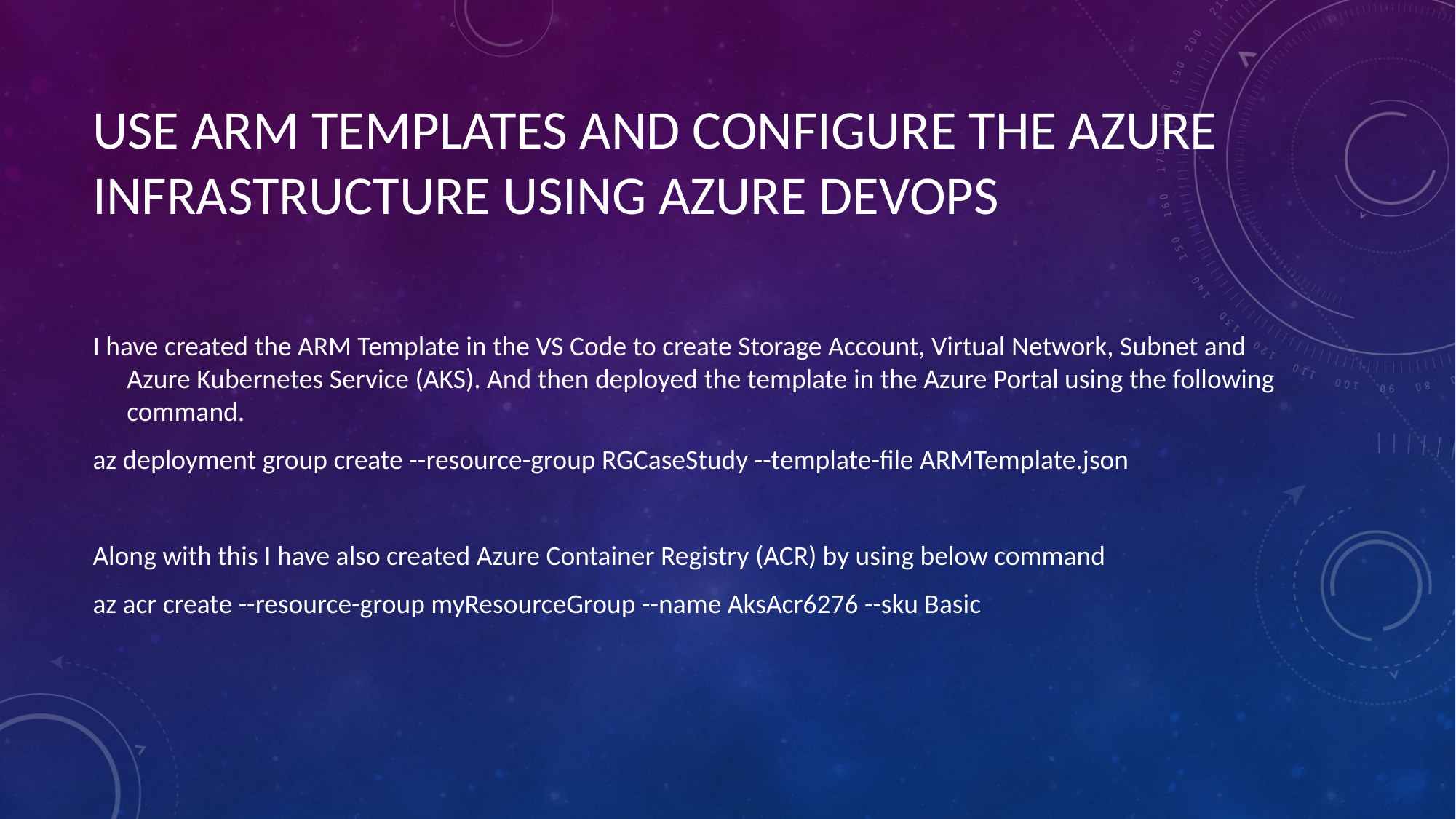

# Use ARM templates and configure the Azure infrastructure using Azure Devops
I have created the ARM Template in the VS Code to create Storage Account, Virtual Network, Subnet and Azure Kubernetes Service (AKS). And then deployed the template in the Azure Portal using the following command.
az deployment group create --resource-group RGCaseStudy --template-file ARMTemplate.json

Along with this I have also created Azure Container Registry (ACR) by using below command
az acr create --resource-group myResourceGroup --name AksAcr6276 --sku Basic